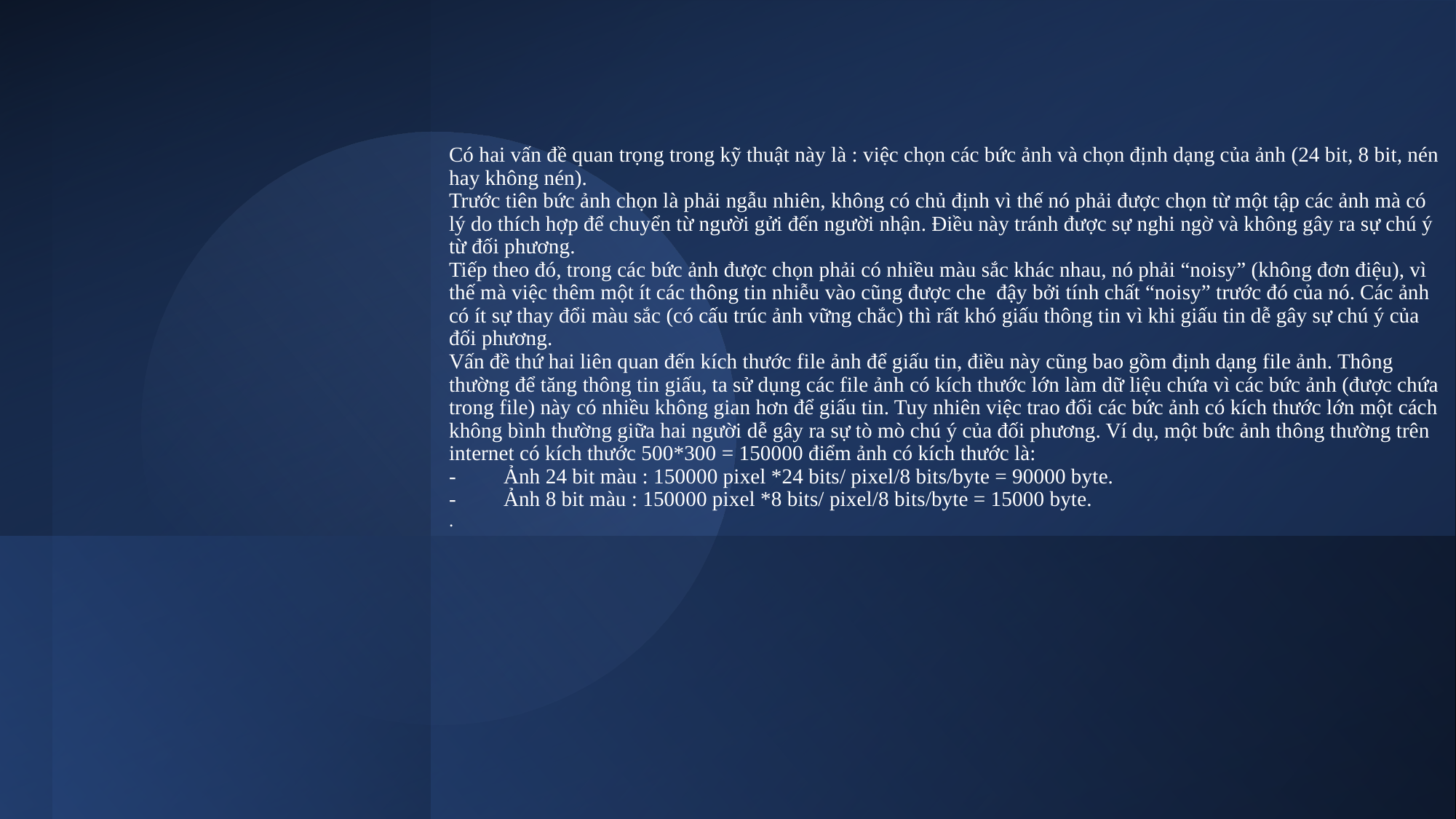

# Có hai vấn đề quan trọng trong kỹ thuật này là : việc chọn các bức ảnh và chọn định dạng của ảnh (24 bit, 8 bit, nén hay không nén).
Trước tiên bức ảnh chọn là phải ngẫu nhiên, không có chủ định vì thế nó phải được chọn từ một tập các ảnh mà có lý do thích hợp để chuyển từ người gửi đến người nhận. Điều này tránh được sự nghi ngờ và không gây ra sự chú ý từ đối phương.
Tiếp theo đó, trong các bức ảnh được chọn phải có nhiều màu sắc khác nhau, nó phải “noisy” (không đơn điệu), vì thế mà việc thêm một ít các thông tin nhiễu vào cũng được che  đậy bởi tính chất “noisy” trước đó của nó. Các ảnh có ít sự thay đổi màu sắc (có cấu trúc ảnh vững chắc) thì rất khó giấu thông tin vì khi giấu tin dễ gây sự chú ý của đối phương.
Vấn đề thứ hai liên quan đến kích thước file ảnh để giấu tin, điều này cũng bao gồm định dạng file ảnh. Thông thường để tăng thông tin giấu, ta sử dụng các file ảnh có kích thước lớn làm dữ liệu chứa vì các bức ảnh (được chứa trong file) này có nhiều không gian hơn để giấu tin. Tuy nhiên việc trao đổi các bức ảnh có kích thước lớn một cách không bình thường giữa hai người dễ gây ra sự tò mò chú ý của đối phương. Ví dụ, một bức ảnh thông thường trên internet có kích thước 500*300 = 150000 điểm ảnh có kích thước là:
-         Ảnh 24 bit màu : 150000 pixel *24 bits/ pixel/8 bits/byte = 90000 byte.
-         Ảnh 8 bit màu : 150000 pixel *8 bits/ pixel/8 bits/byte = 15000 byte.
.